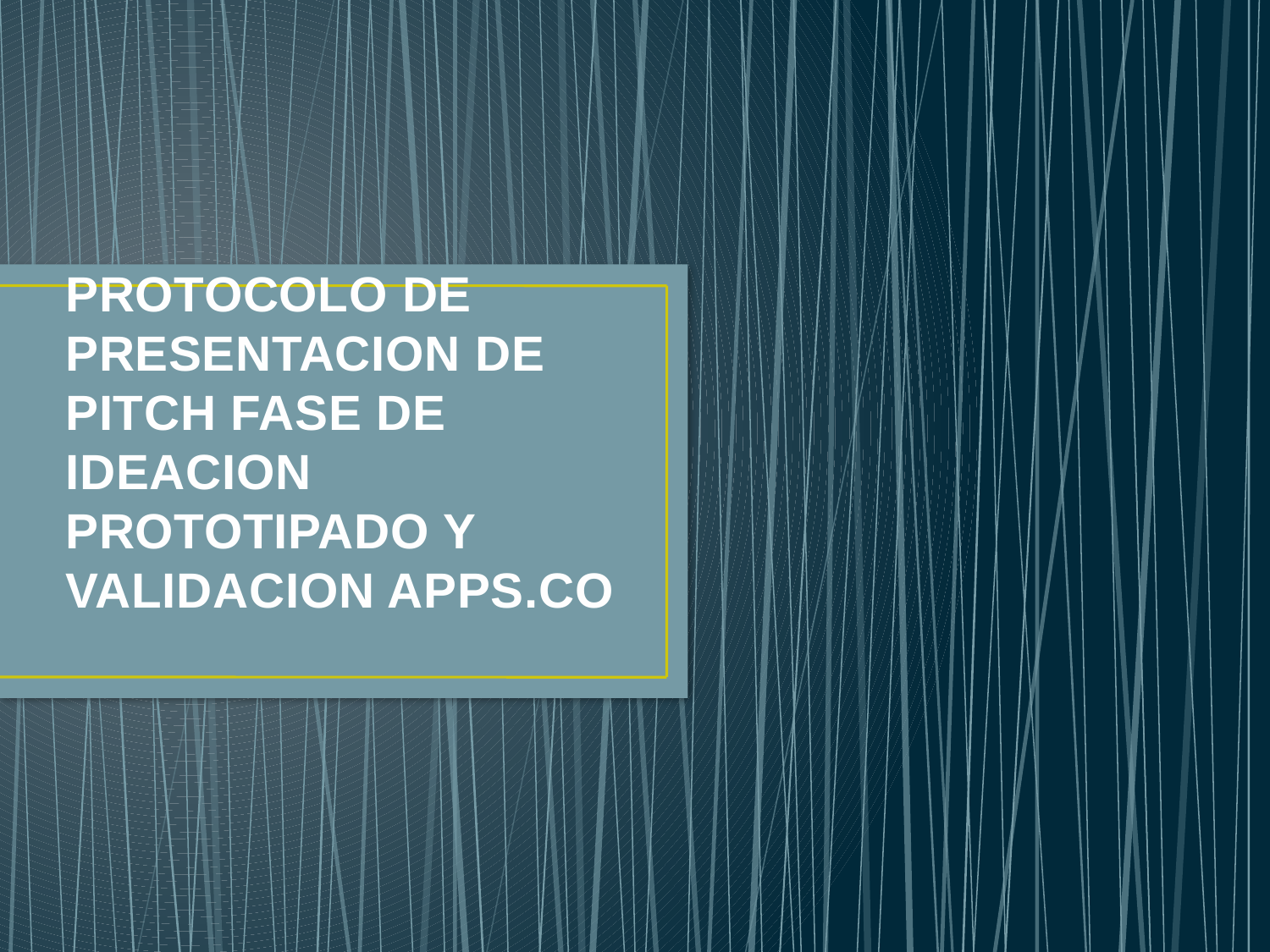

# PROTOCOLO DE PRESENTACION DE PITCH FASE DE IDEACION PROTOTIPADO Y VALIDACION APPS.CO